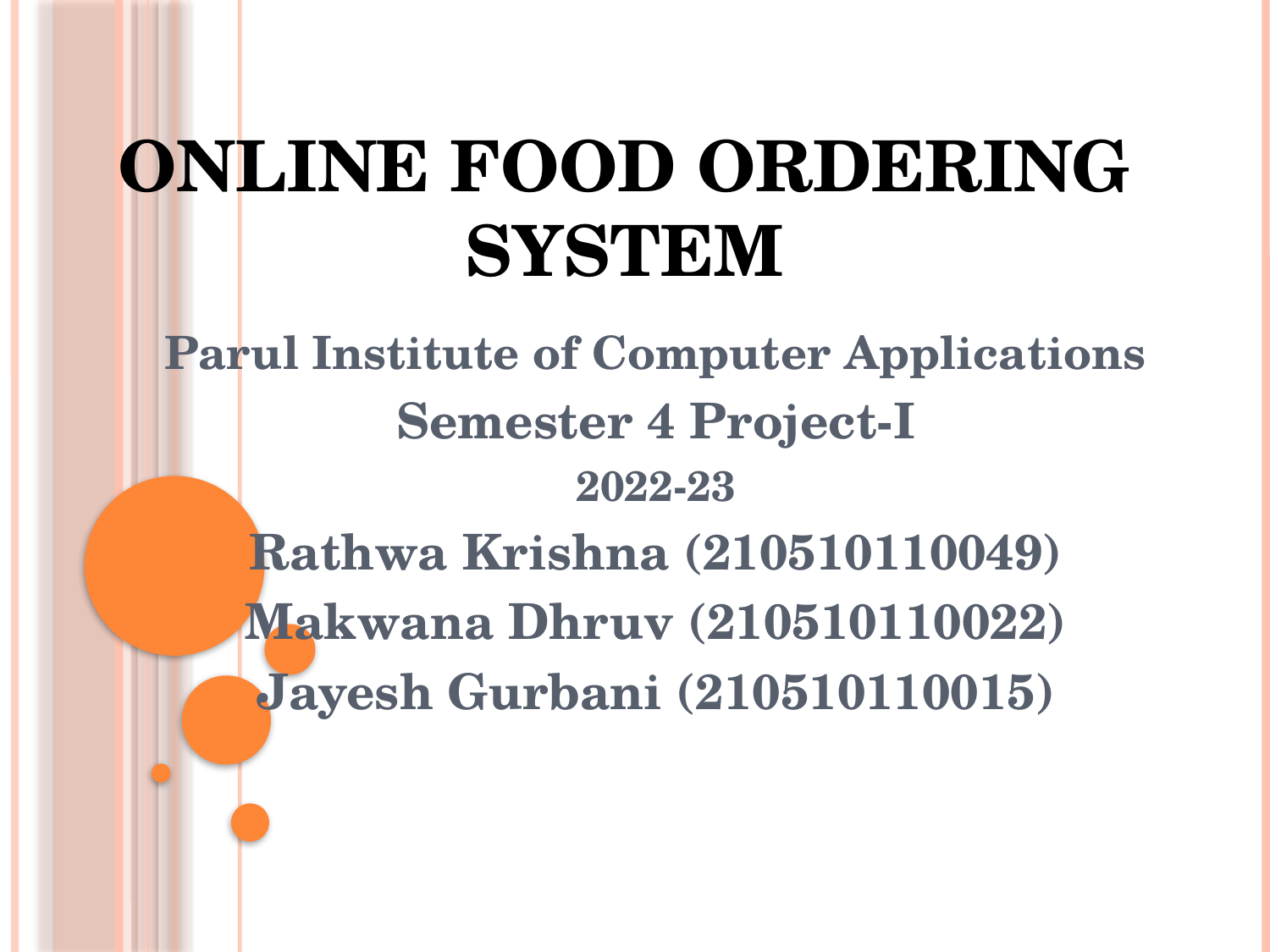

# ONLINE FOOD ORDERING SYSTEM
Parul Institute of Computer Applications
Semester 4 Project-I
2022-23
Rathwa Krishna (210510110049)
Makwana Dhruv (210510110022)
Jayesh Gurbani (210510110015)